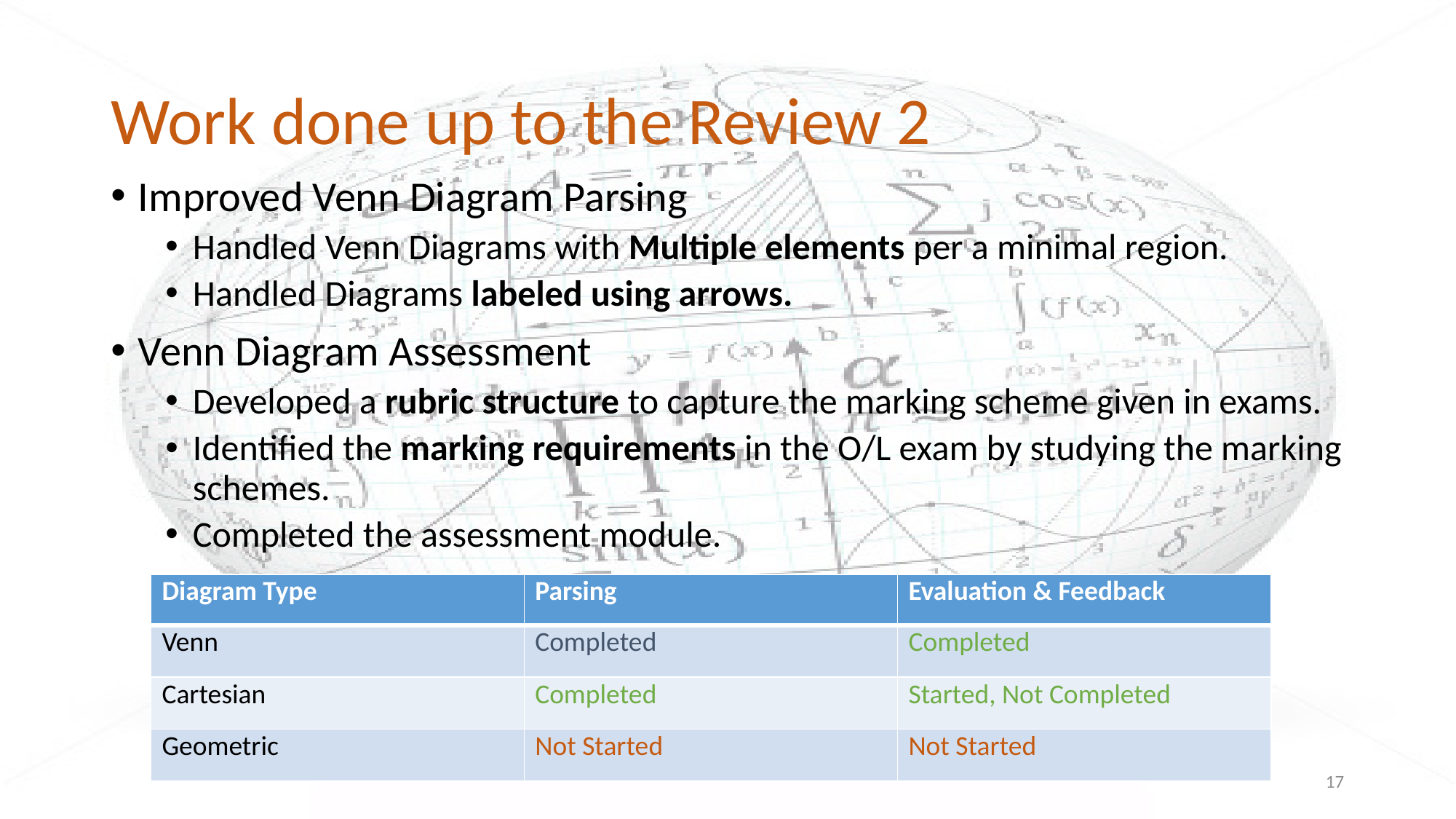

# Work done up to the Review 2
Improved Venn Diagram Parsing
Handled Venn Diagrams with Multiple elements per a minimal region.
Handled Diagrams labeled using arrows.
Venn Diagram Assessment
Developed a rubric structure to capture the marking scheme given in exams.
Identified the marking requirements in the O/L exam by studying the marking schemes.
Completed the assessment module.

| Diagram Type | Parsing | Evaluation & Feedback |
| --- | --- | --- |
| Venn | Completed | Completed |
| Cartesian | Completed | Started, Not Completed |
| Geometric | Not Started | Not Started |
17